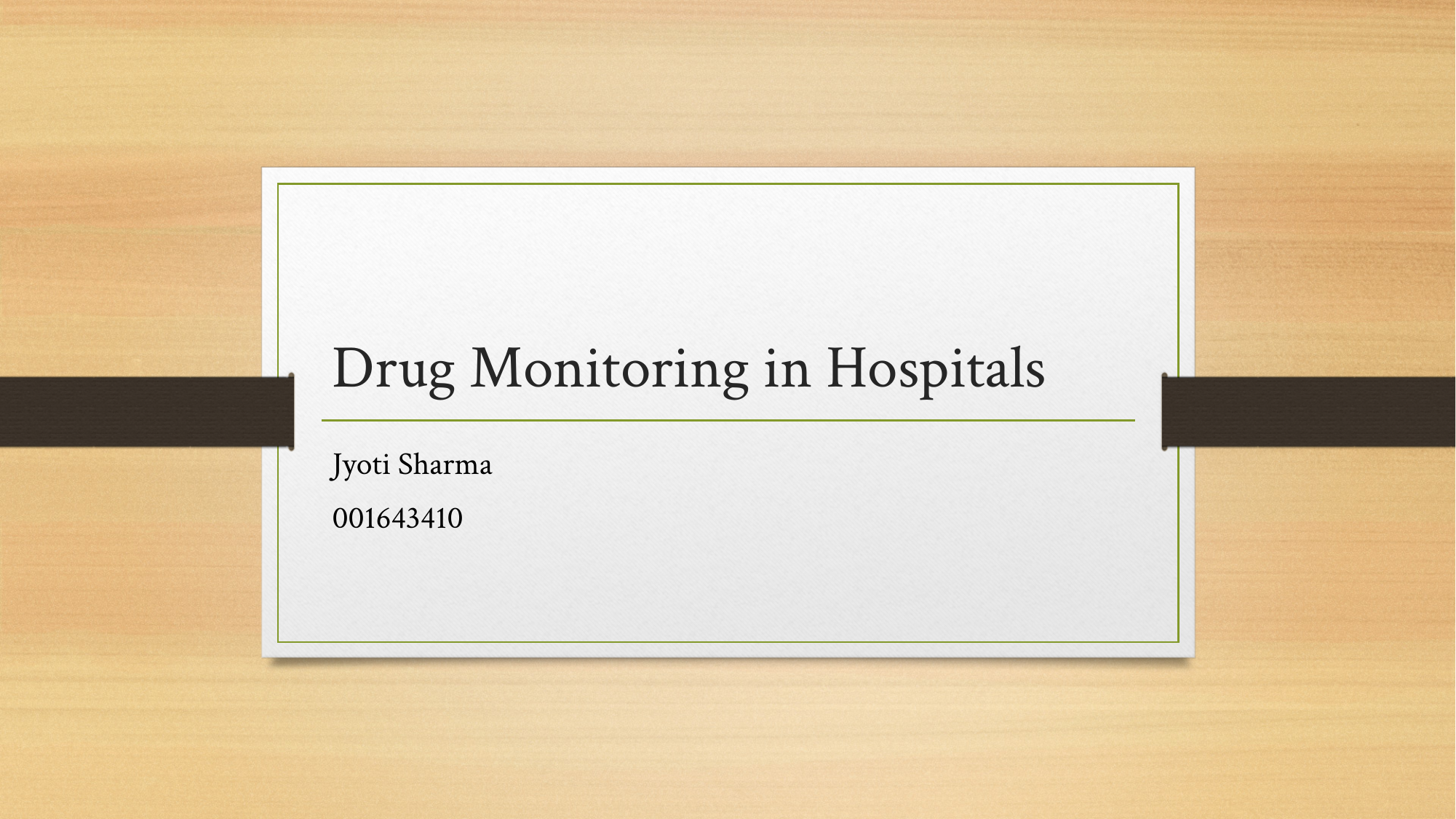

# Drug Monitoring in Hospitals
Jyoti Sharma
001643410